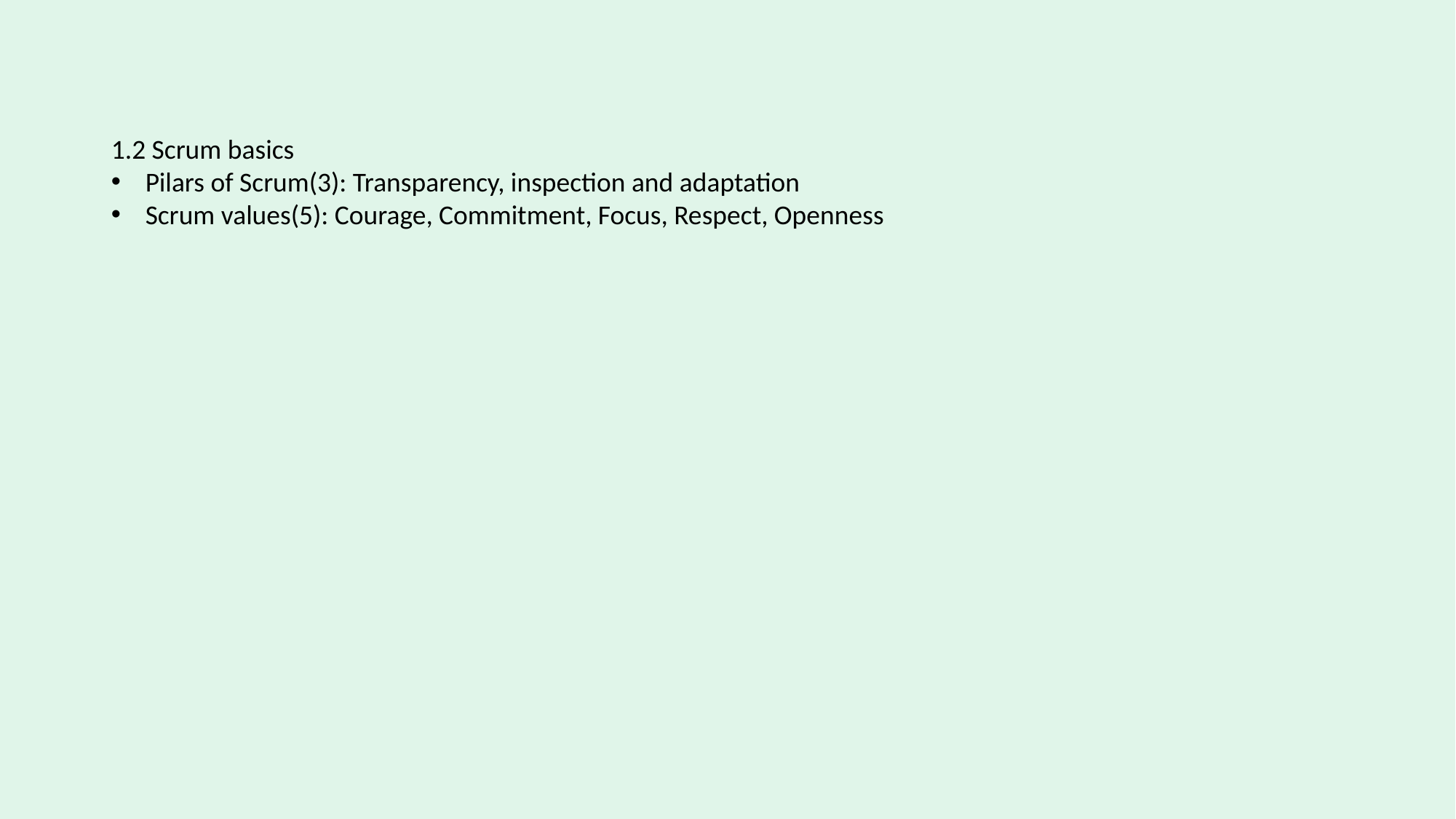

1.2 Scrum basics
Pilars of Scrum(3): Transparency, inspection and adaptation
Scrum values(5): Courage, Commitment, Focus, Respect, Openness